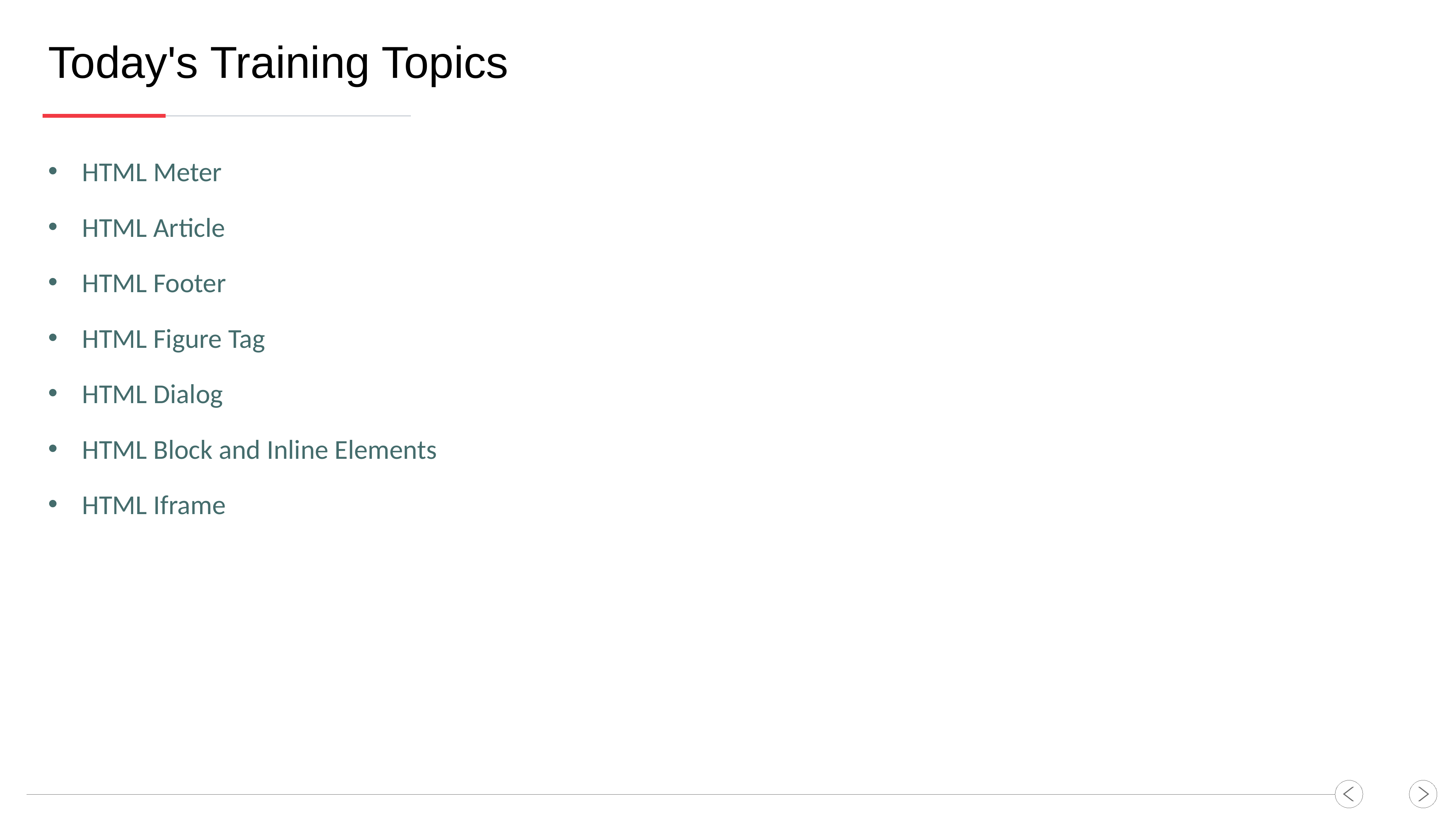

Today's Training Topics
HTML Meter
HTML Article
HTML Footer
HTML Figure Tag
HTML Dialog
HTML Block and Inline Elements
HTML Iframe